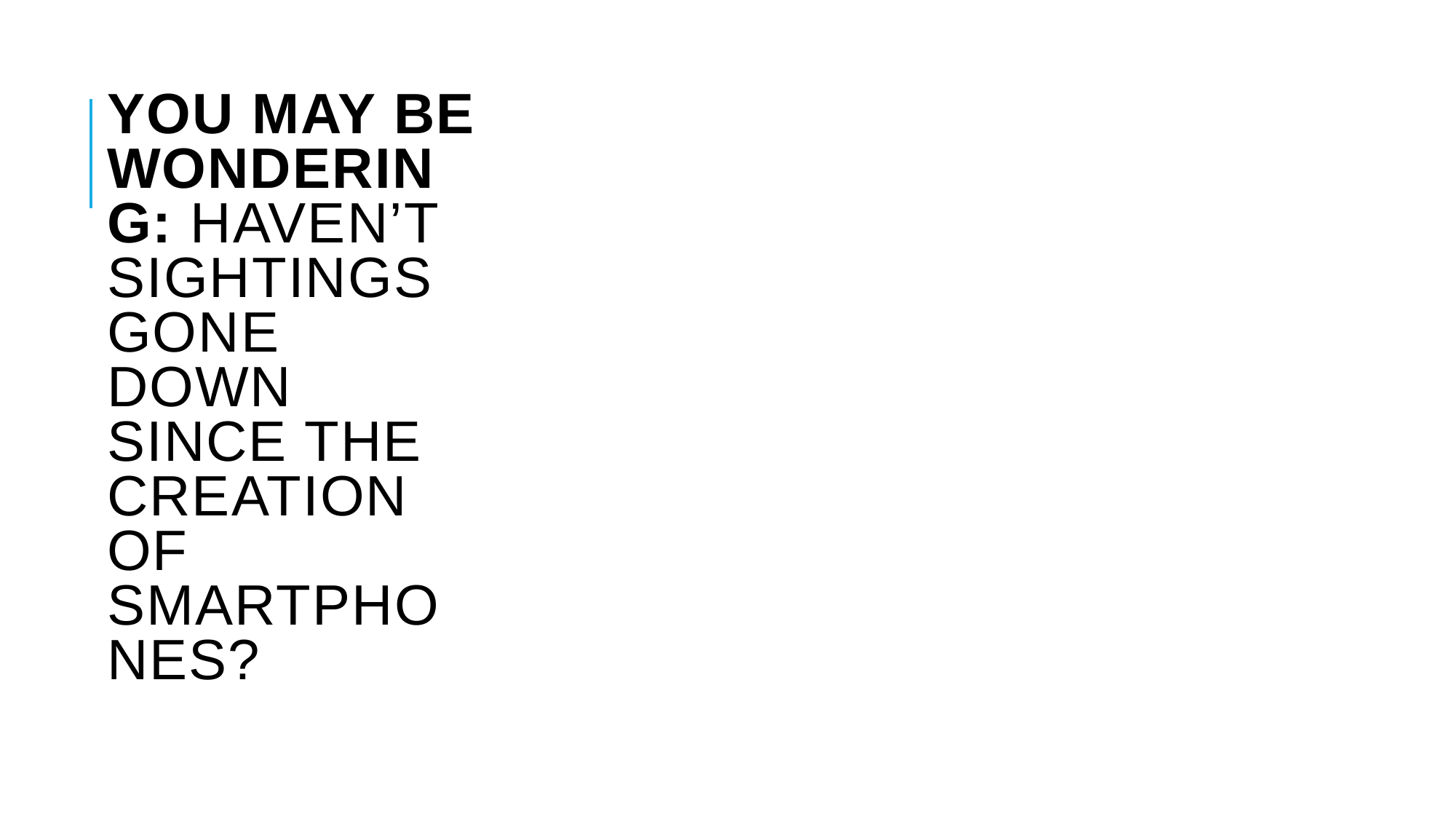

# You may be wondering: Haven’t sightings gone down since the creation of smartphones?